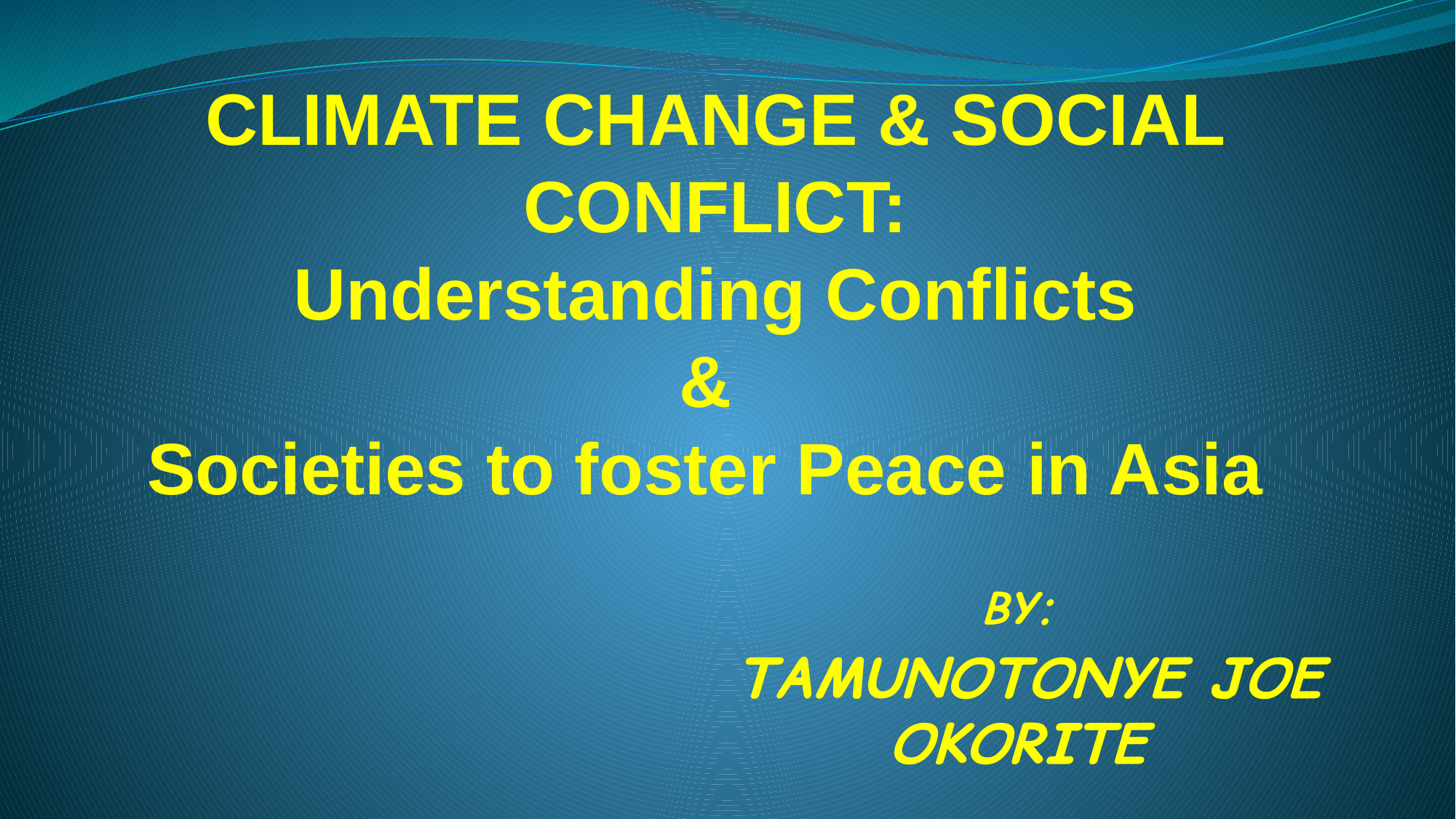

# CLIMATE CHANGE & SOCIAL CONFLICT: Understanding Conflicts & Societies to foster Peace in Asia
BY:
  TAMUNOTONYE JOE OKORITE